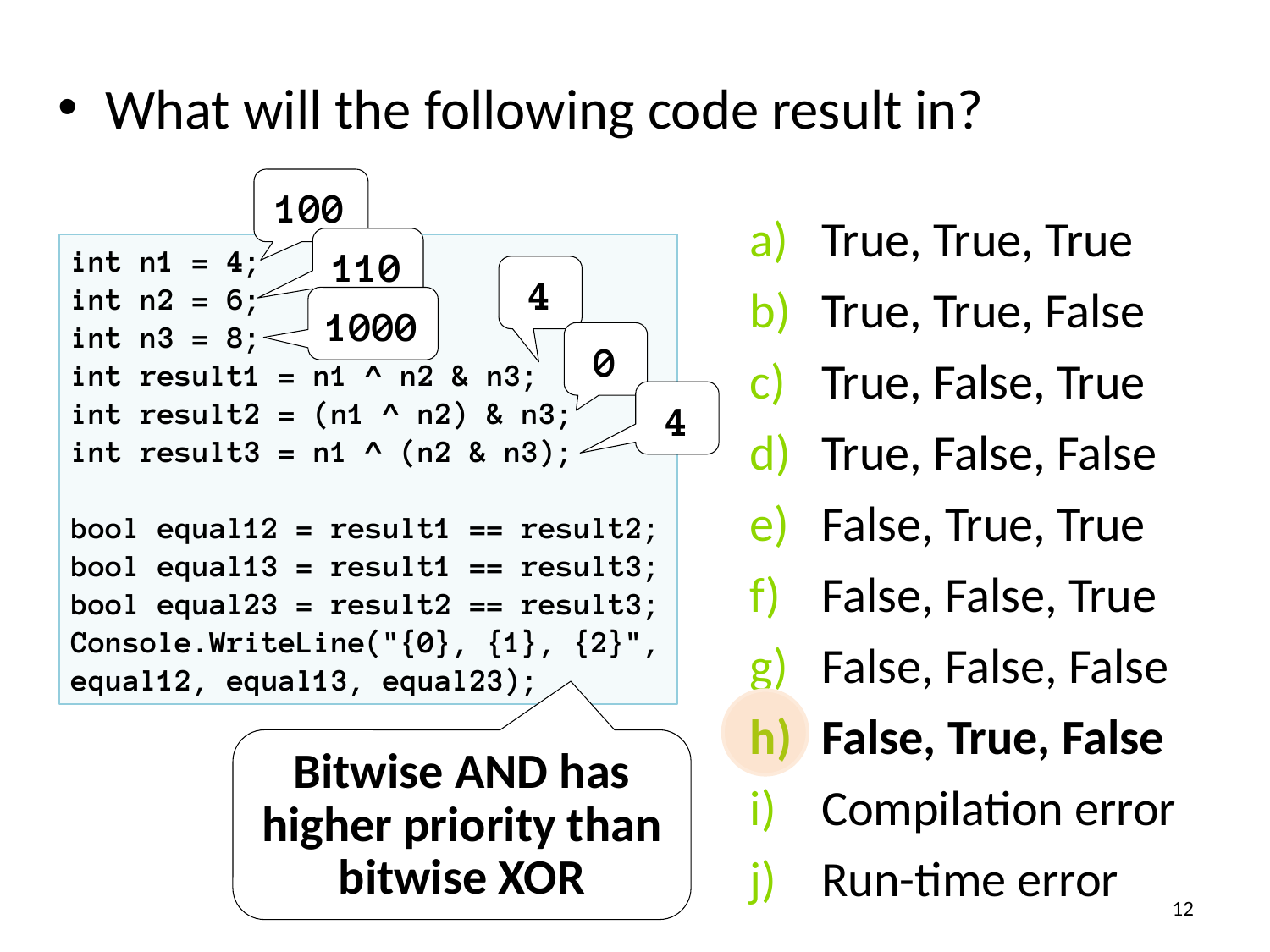

What will the following code result in?
100
True, True, True
True, True, False
True, False, True
True, False, False
False, True, True
False, False, True
False, False, False
False, True, False
Compilation error
Run-time error
110
int n1 = 4;
int n2 = 6;
int n3 = 8;
int result1 = n1 ^ n2 & n3;
int result2 = (n1 ^ n2) & n3;
int result3 = n1 ^ (n2 & n3);

bool equal12 = result1 == result2;
bool equal13 = result1 == result3;
bool equal23 = result2 == result3;
Console.WriteLine("{0}, {1}, {2}", equal12, equal13, equal23);
4
1000
0
4

Bitwise AND has higher priority than bitwise XOR
12